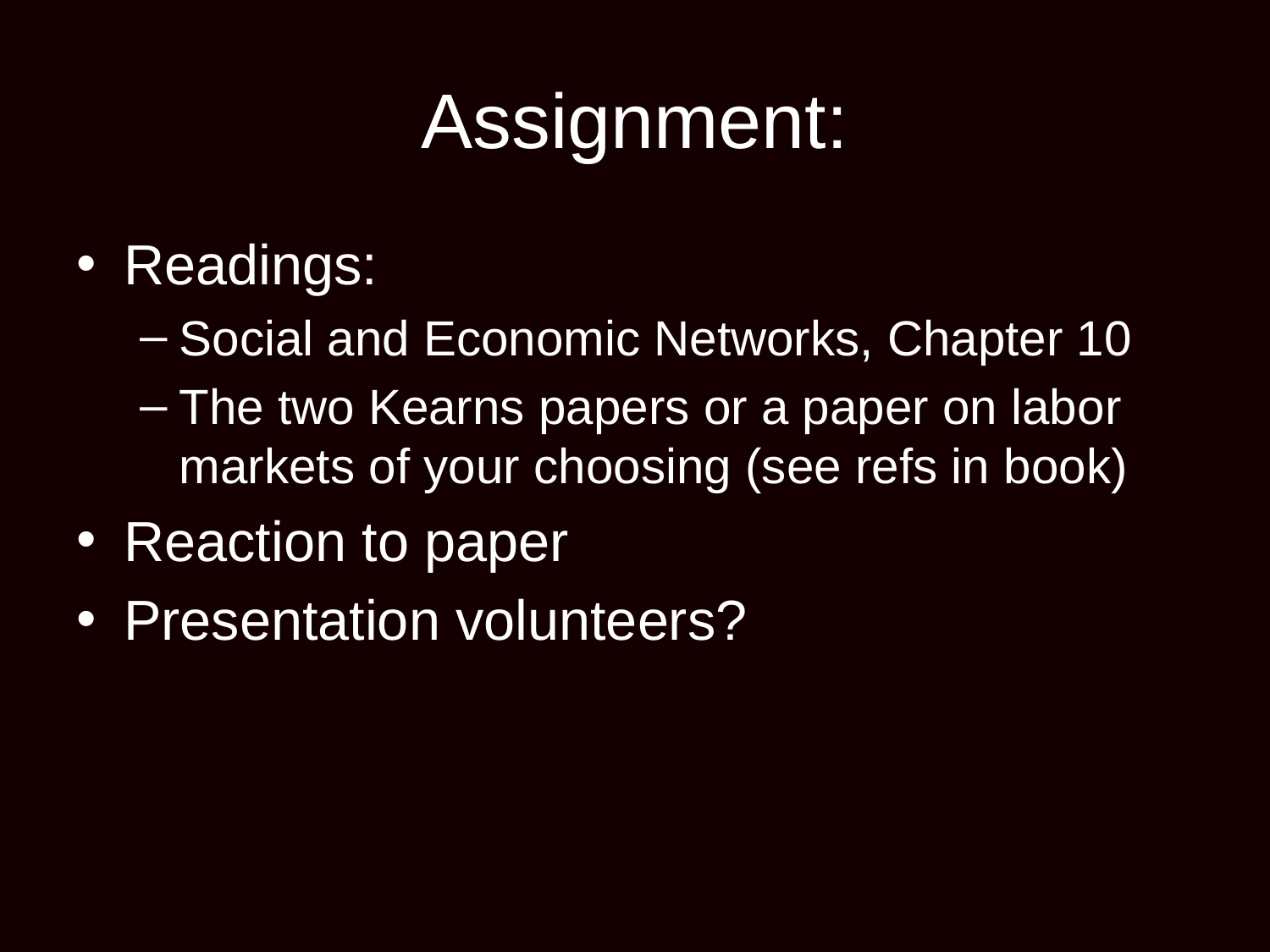

# Assignment:
Readings:
Social and Economic Networks, Chapter 10
The two Kearns papers or a paper on labor markets of your choosing (see refs in book)
Reaction to paper
Presentation volunteers?